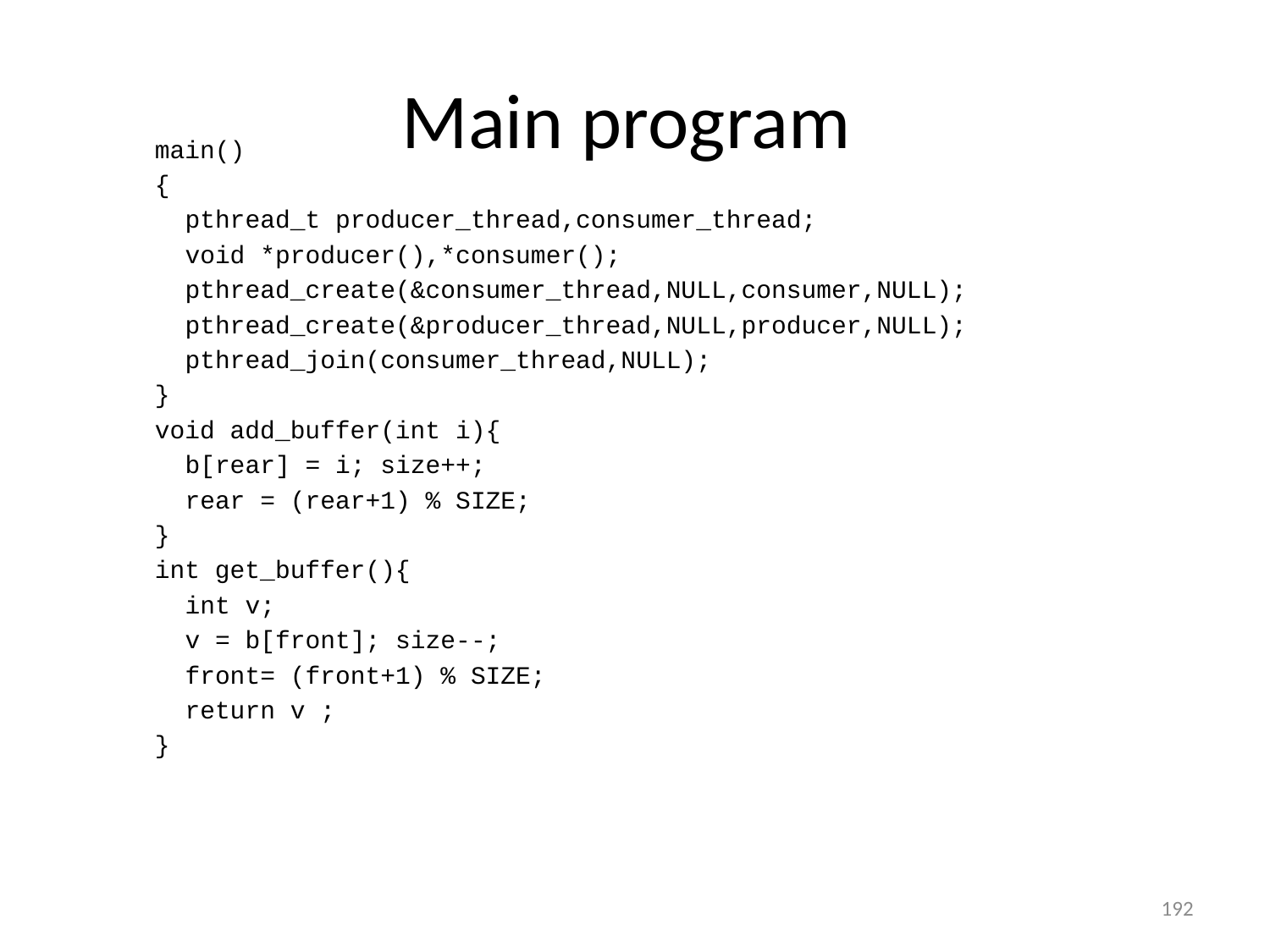

# Main program
main()
{
  pthread_t producer_thread,consumer_thread;
  void *producer(),*consumer();
  pthread_create(&consumer_thread,NULL,consumer,NULL);
  pthread_create(&producer_thread,NULL,producer,NULL);
  pthread_join(consumer_thread,NULL);
}
void add_buffer(int i){
  b[rear] = i; size++;
  rear = (rear+1) % SIZE;
}
int get_buffer(){
  int v;
  v = b[front]; size--;
  front= (front+1) % SIZE;
  return v ;
}
192